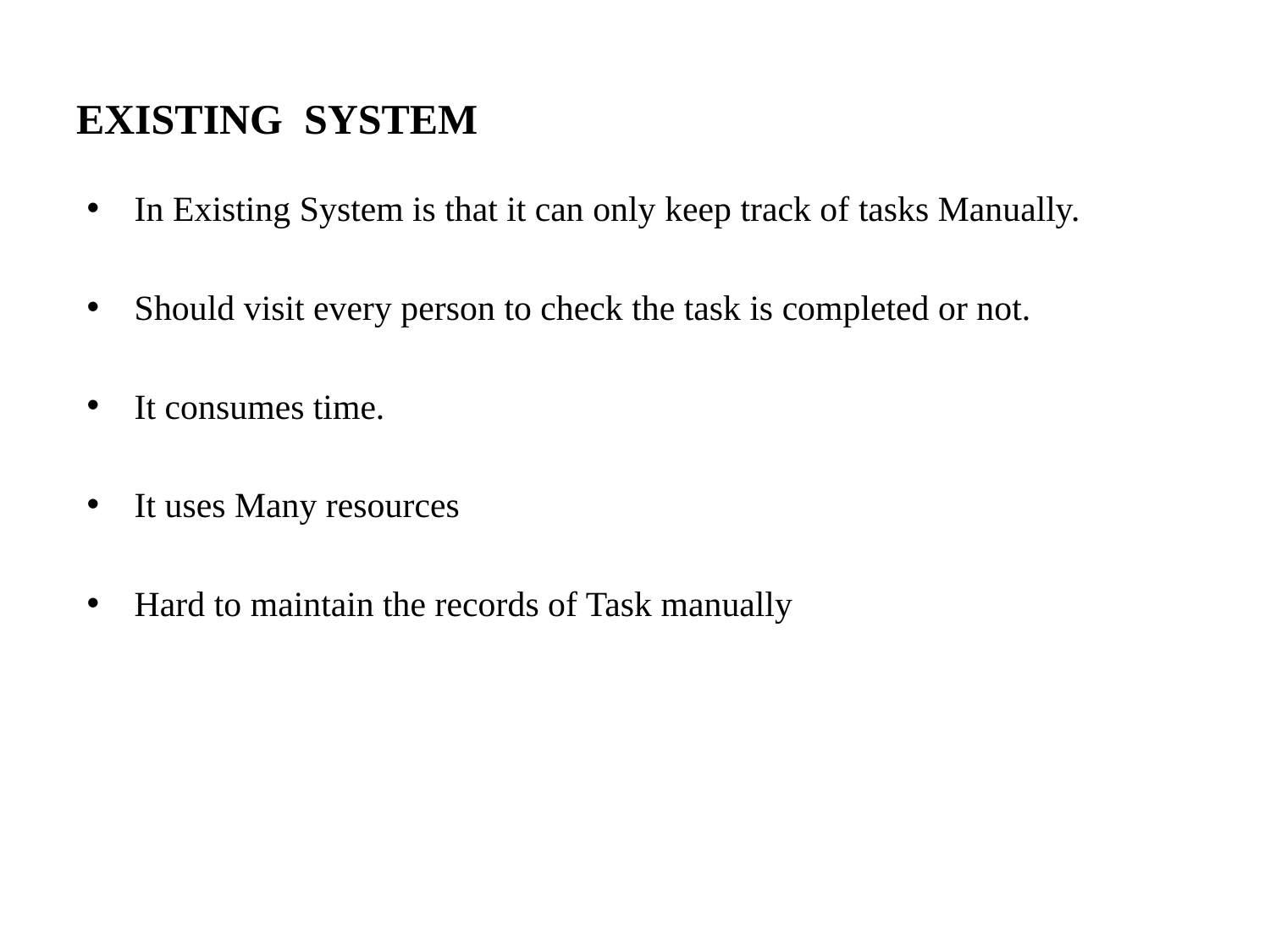

# EXISTING  SYSTEM
In Existing System is that it can only keep track of tasks Manually.

Should visit every person to check the task is completed or not.

It consumes time.

It uses Many resources

Hard to maintain the records of Task manually